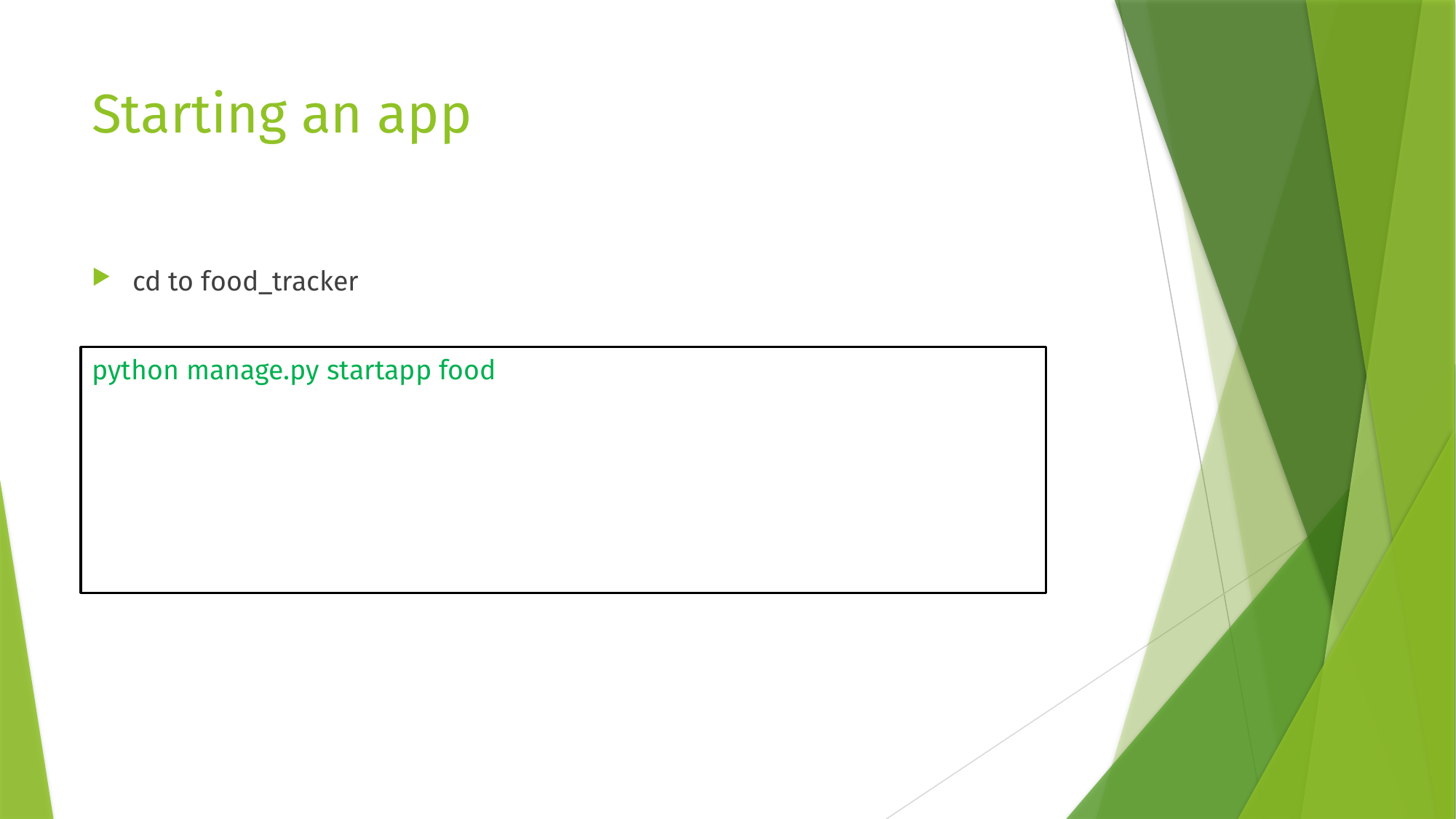

# Starting an app
cd to food_tracker

python manage.py startapp food